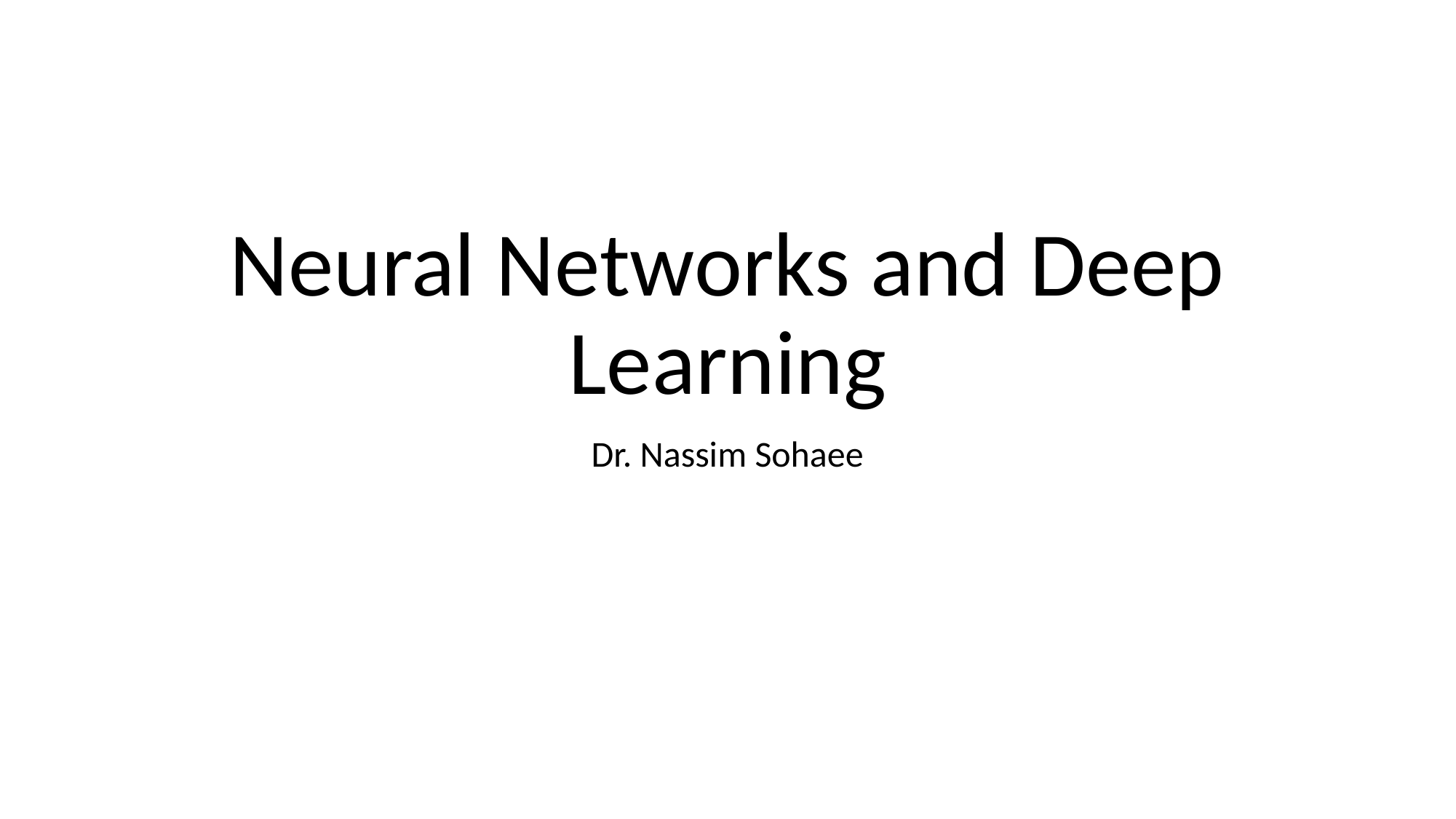

# Neural Networks and Deep Learning
Dr. Nassim Sohaee